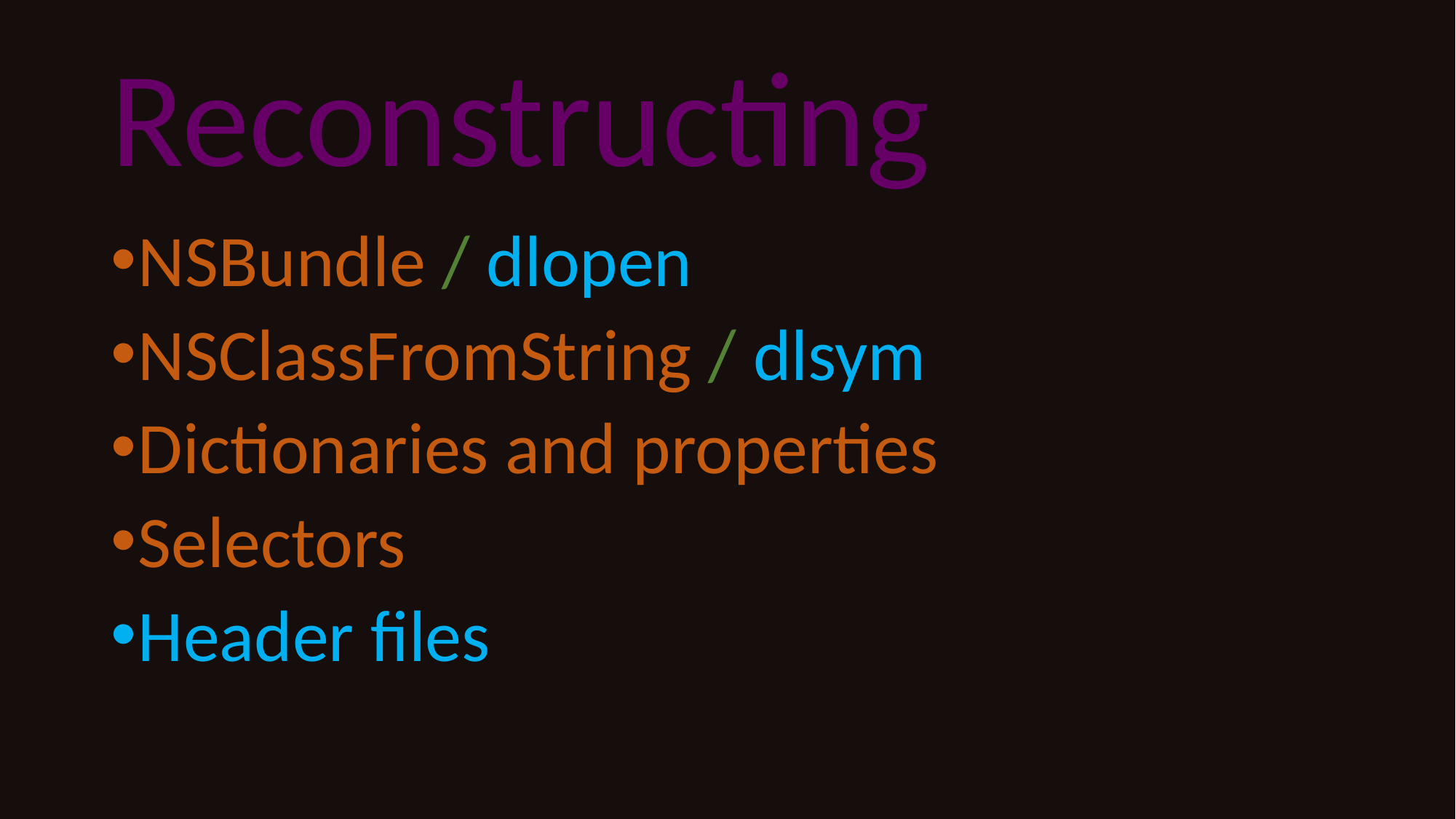

# Reconstructing
NSBundle / dlopen
NSClassFromString / dlsym
Dictionaries and properties
Selectors
Header files